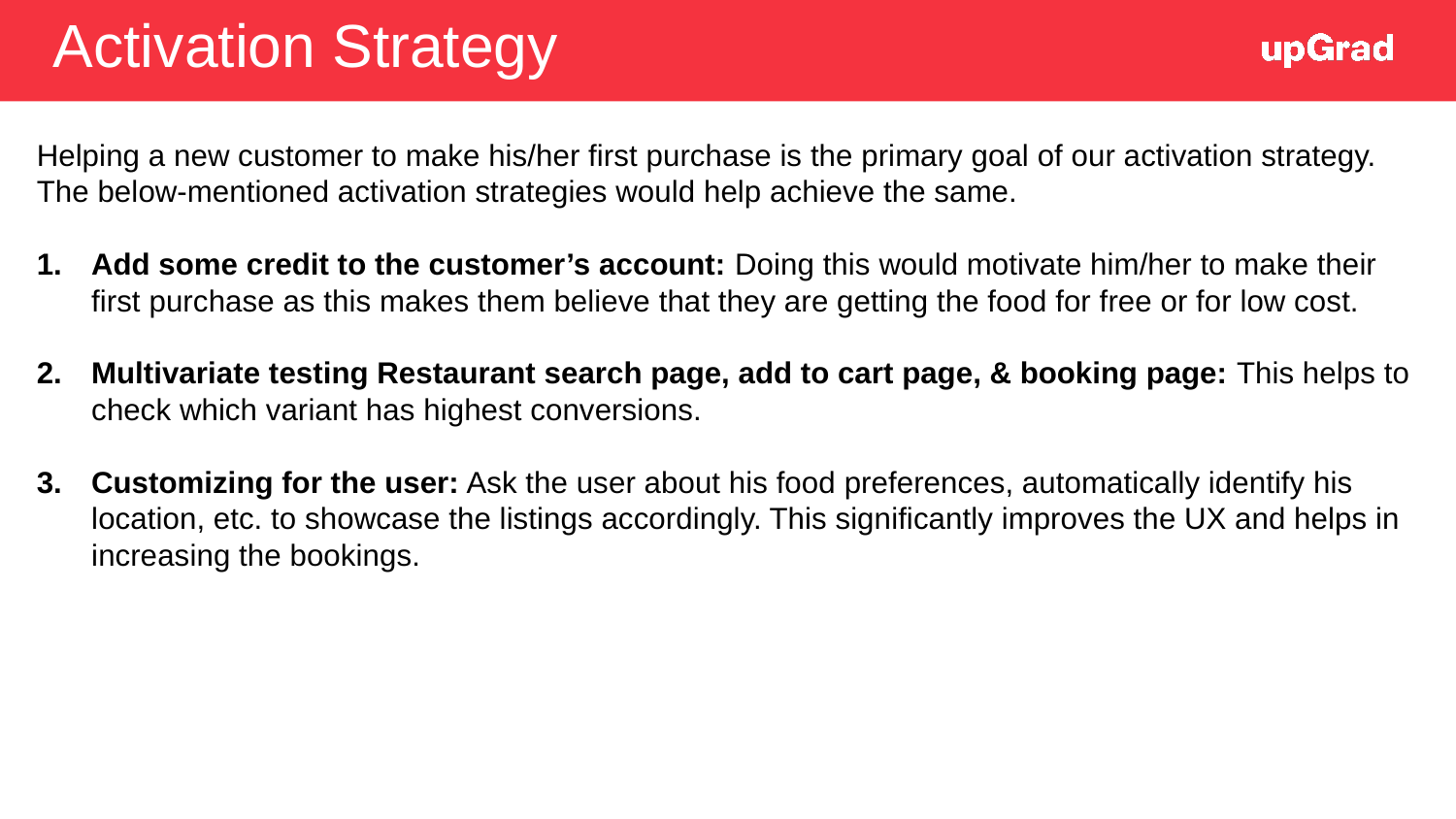

# Activation Strategy
Helping a new customer to make his/her first purchase is the primary goal of our activation strategy. The below-mentioned activation strategies would help achieve the same.

Add some credit to the customer’s account: Doing this would motivate him/her to make their first purchase as this makes them believe that they are getting the food for free or for low cost.

Multivariate testing Restaurant search page, add to cart page, & booking page: This helps to check which variant has highest conversions.

Customizing for the user: Ask the user about his food preferences, automatically identify his location, etc. to showcase the listings accordingly. This significantly improves the UX and helps in increasing the bookings.